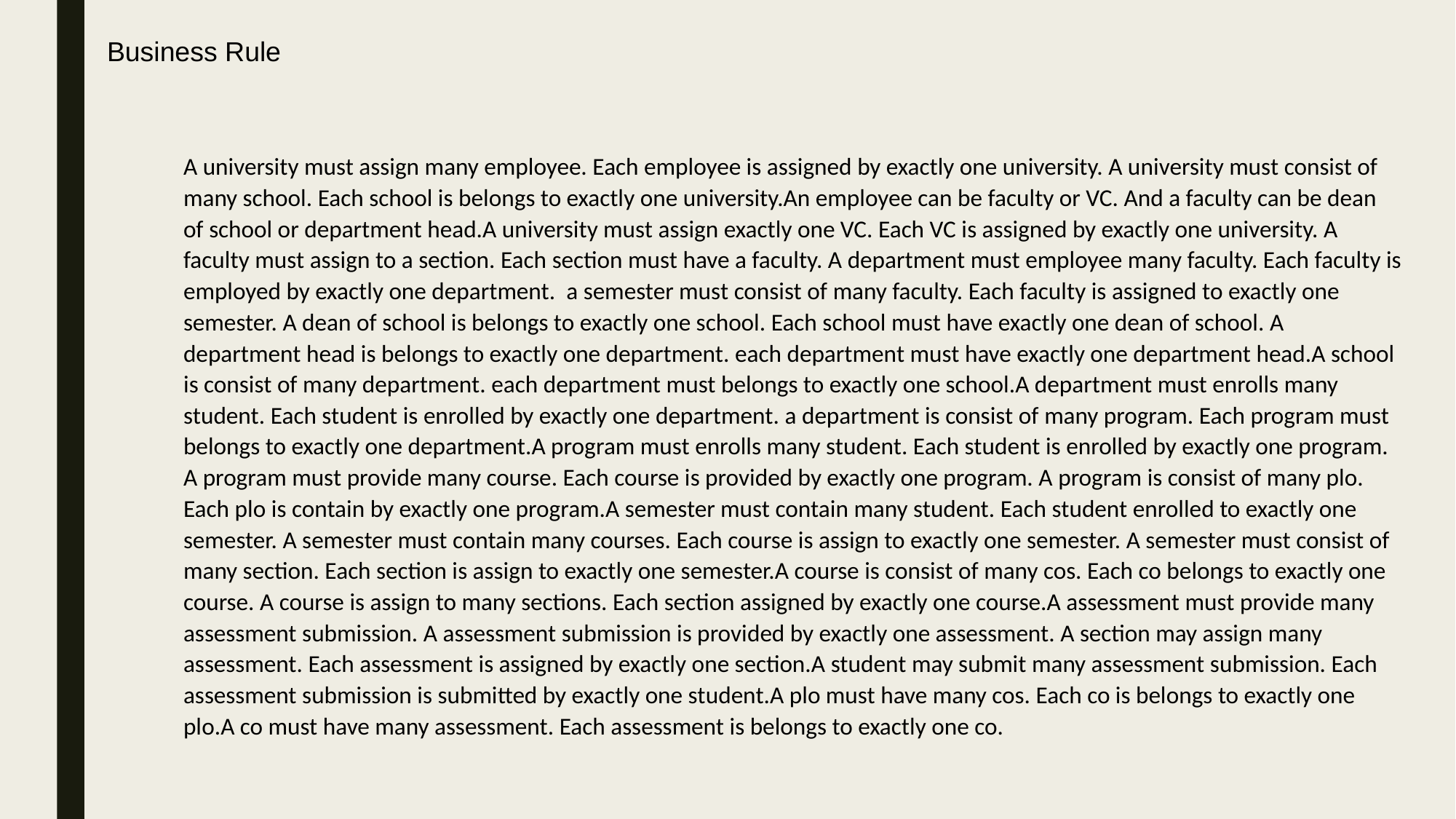

Business Rule
A university must assign many employee. Each employee is assigned by exactly one university. A university must consist of  many school. Each school is belongs to exactly one university.An employee can be faculty or VC. And a faculty can be dean of school or department head.A university must assign exactly one VC. Each VC is assigned by exactly one university. A faculty must assign to a section. Each section must have a faculty. A department must employee many faculty. Each faculty is employed by exactly one department.  a semester must consist of many faculty. Each faculty is assigned to exactly one semester. A dean of school is belongs to exactly one school. Each school must have exactly one dean of school. A department head is belongs to exactly one department. each department must have exactly one department head.A school is consist of many department. each department must belongs to exactly one school.A department must enrolls many student. Each student is enrolled by exactly one department. a department is consist of many program. Each program must belongs to exactly one department.A program must enrolls many student. Each student is enrolled by exactly one program. A program must provide many course. Each course is provided by exactly one program. A program is consist of many plo. Each plo is contain by exactly one program.A semester must contain many student. Each student enrolled to exactly one semester. A semester must contain many courses. Each course is assign to exactly one semester. A semester must consist of many section. Each section is assign to exactly one semester.A course is consist of many cos. Each co belongs to exactly one course. A course is assign to many sections. Each section assigned by exactly one course.A assessment must provide many assessment submission. A assessment submission is provided by exactly one assessment. A section may assign many assessment. Each assessment is assigned by exactly one section.A student may submit many assessment submission. Each assessment submission is submitted by exactly one student.A plo must have many cos. Each co is belongs to exactly one plo.A co must have many assessment. Each assessment is belongs to exactly one co.